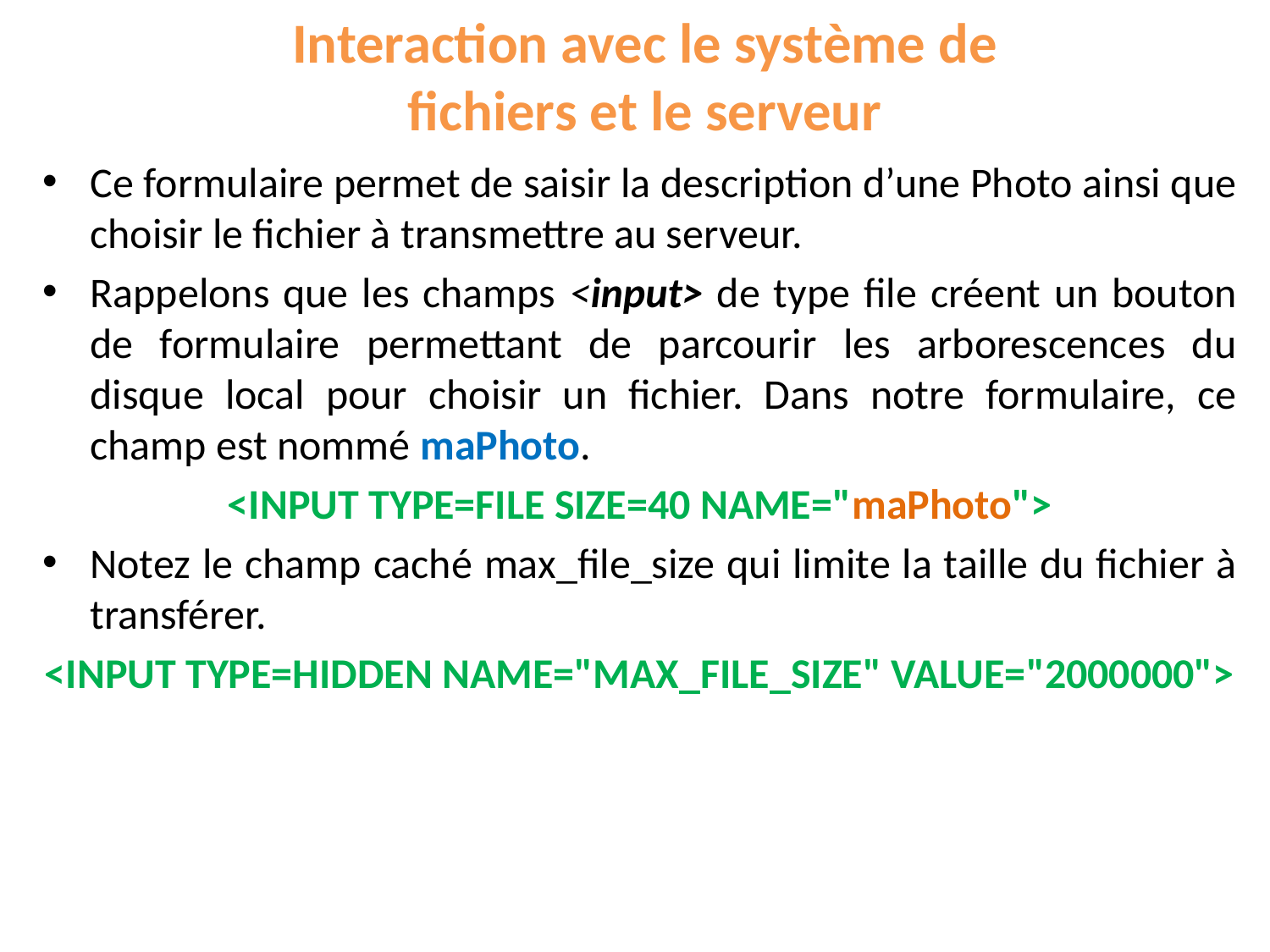

# Interaction avec le système de fichiers et le serveur
Ce formulaire permet de saisir la description d’une Photo ainsi que choisir le fichier à transmettre au serveur.
Rappelons que les champs <input> de type file créent un bouton de formulaire permettant de parcourir les arborescences du disque local pour choisir un fichier. Dans notre formulaire, ce champ est nommé maPhoto.
<INPUT TYPE=FILE SIZE=40 NAME="maPhoto">
Notez le champ caché max_file_size qui limite la taille du fichier à transférer.
<INPUT TYPE=HIDDEN NAME="MAX_FILE_SIZE" VALUE="2000000">